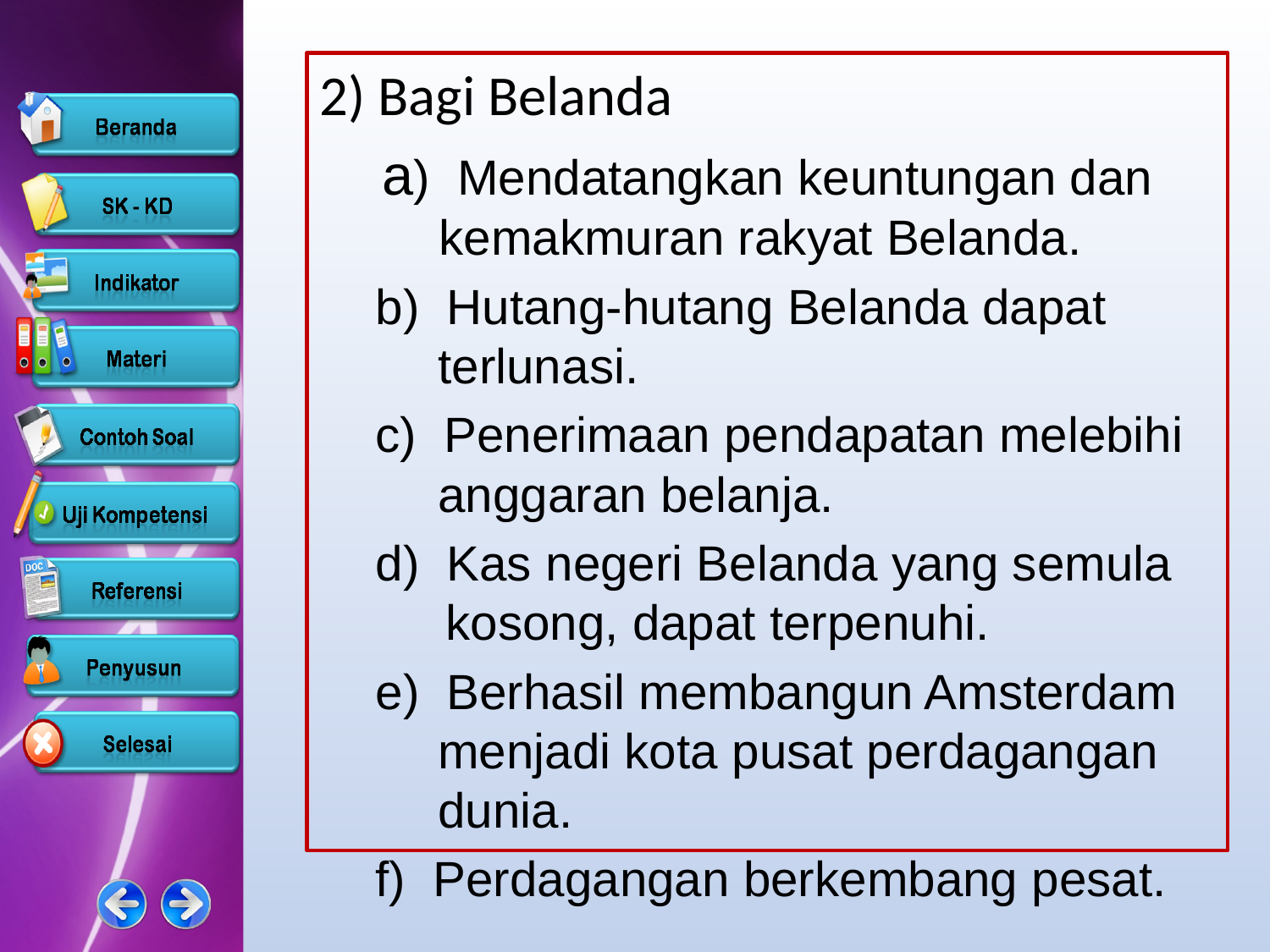

2) Bagi Belanda
    a)  Mendatangkan keuntungan dan kemakmuran rakyat Belanda.
b)  Hutang-hutang Belanda dapat terlunasi.
c)  Penerimaan pendapatan melebihi  anggaran belanja.
d)  Kas negeri Belanda yang semula kosong, dapat terpenuhi.
e)  Berhasil membangun Amsterdam menjadi kota pusat perdagangan dunia.
f)  Perdagangan berkembang pesat.